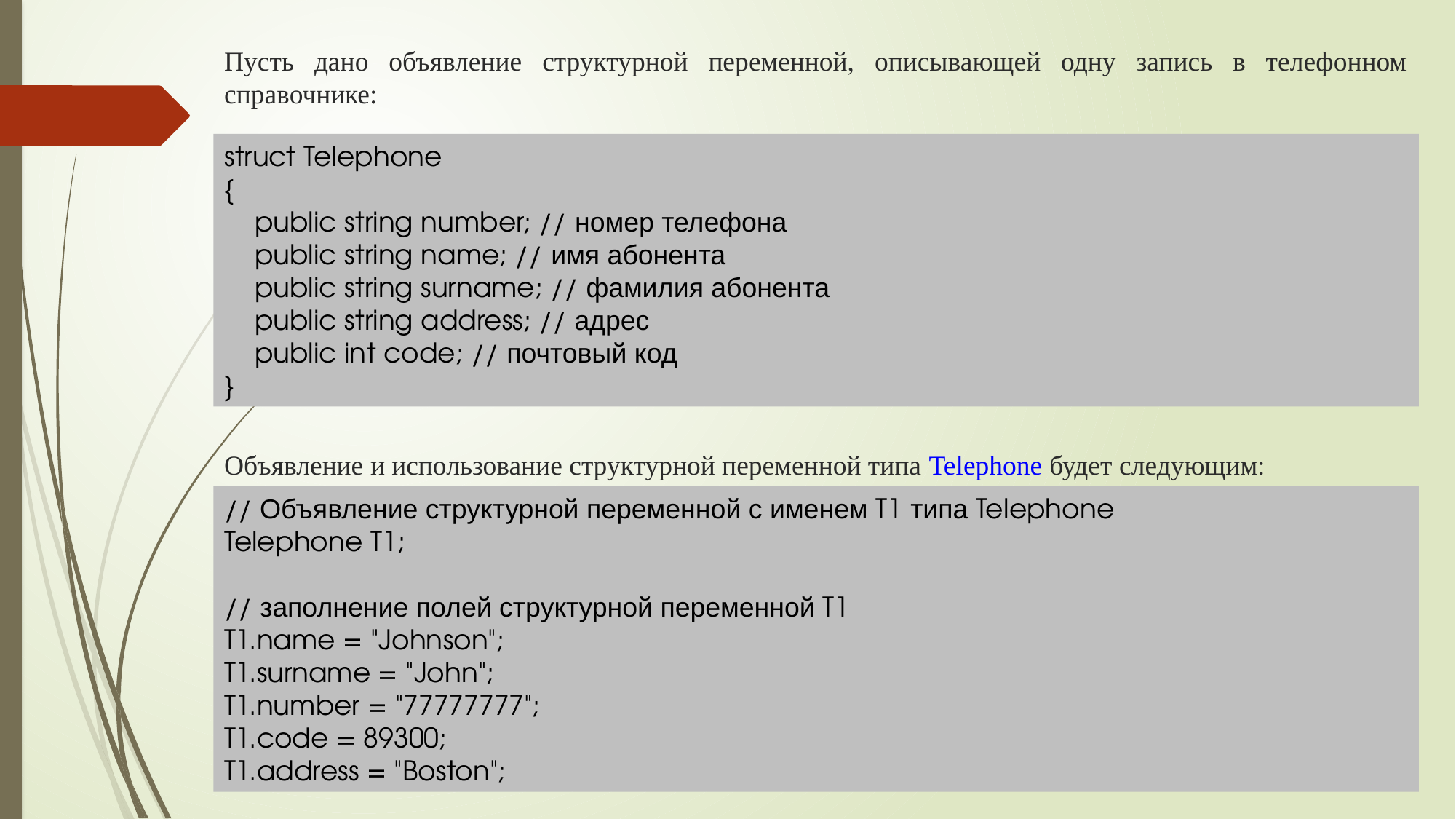

Пусть дано объявление структурной переменной, описывающей одну запись в телефонном справочнике:
struct Telephone
{
    public string number; // номер телефона
    public string name; // имя абонента
    public string surname; // фамилия абонента
    public string address; // адрес
    public int code; // почтовый код
}
Объявление и использование структурной переменной типа Telephone будет следующим:
// Объявление структурной переменной с именем T1 типа Telephone
Telephone T1;

// заполнение полей структурной переменной T1
T1.name = "Johnson";
T1.surname = "John";
T1.number = "77777777";
T1.code = 89300;
T1.address = "Boston";